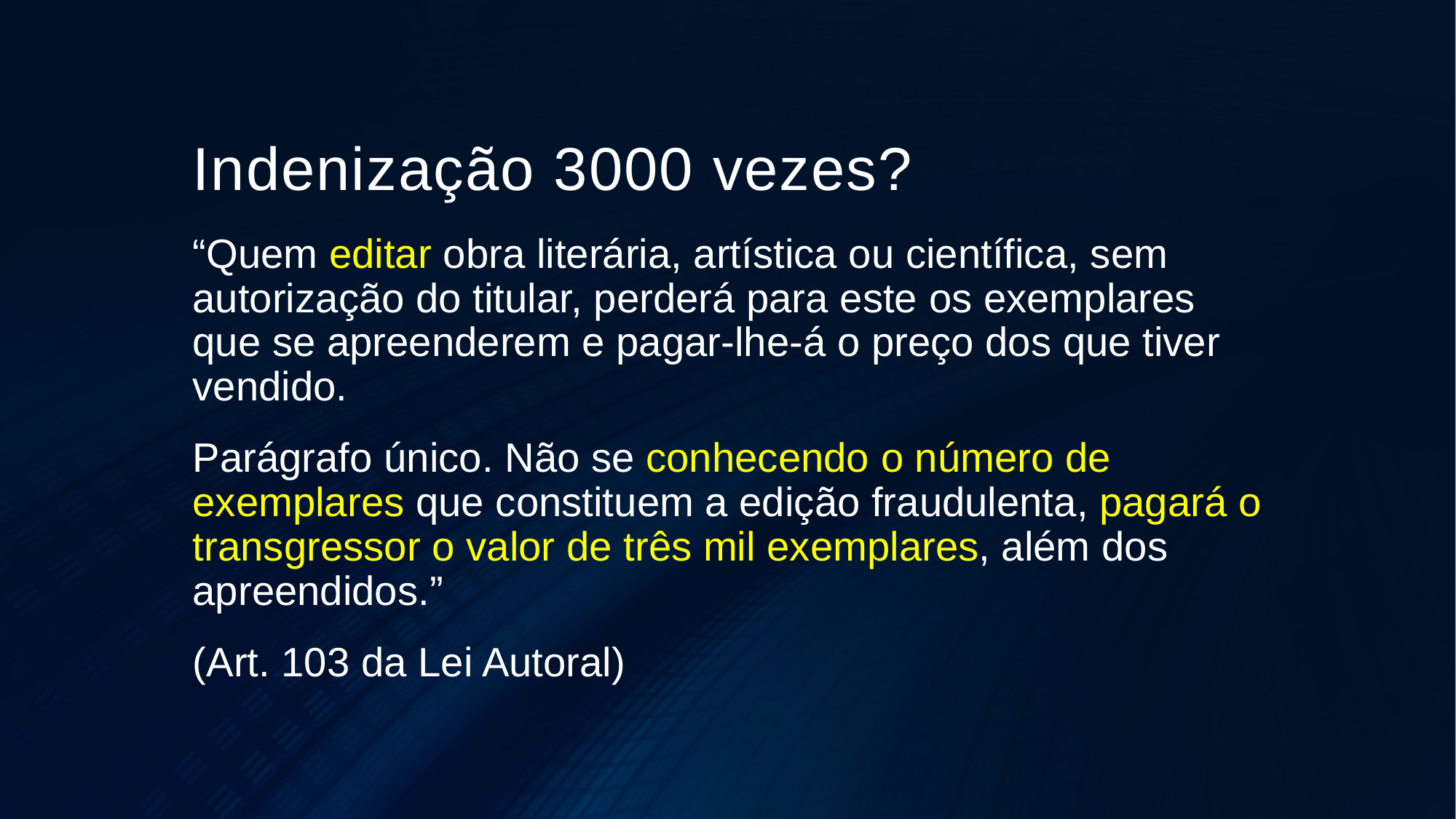

# Indenização 3000 vezes?
“Quem editar obra literária, artística ou científica, sem autorização do titular, perderá para este os exemplares que se apreenderem e pagar-lhe-á o preço dos que tiver vendido.
Parágrafo único. Não se conhecendo o número de exemplares que constituem a edição fraudulenta, pagará o transgressor o valor de três mil exemplares, além dos apreendidos.”
(Art. 103 da Lei Autoral)